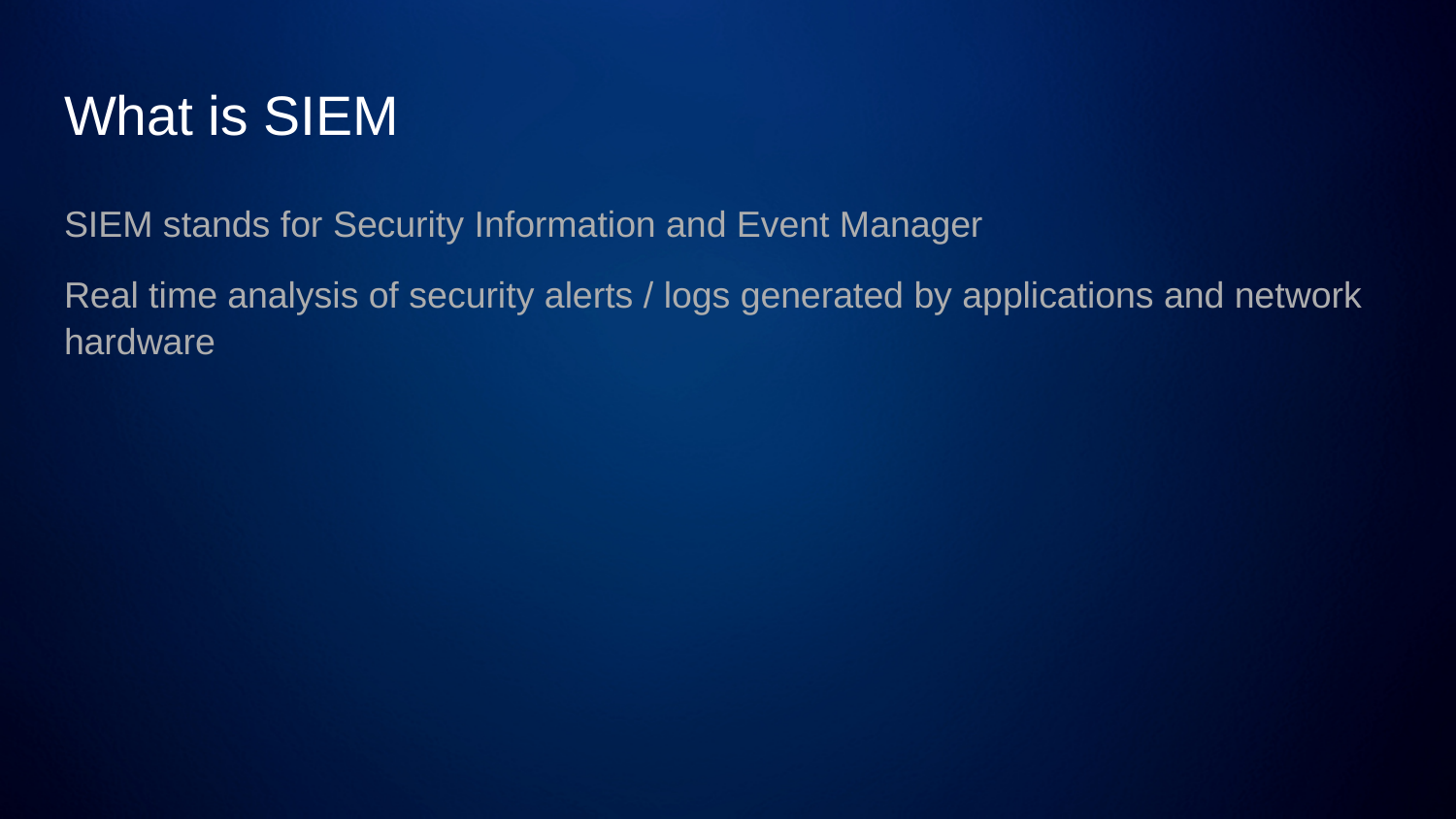

# What is SIEM
SIEM stands for Security Information and Event Manager
Real time analysis of security alerts / logs generated by applications and network hardware